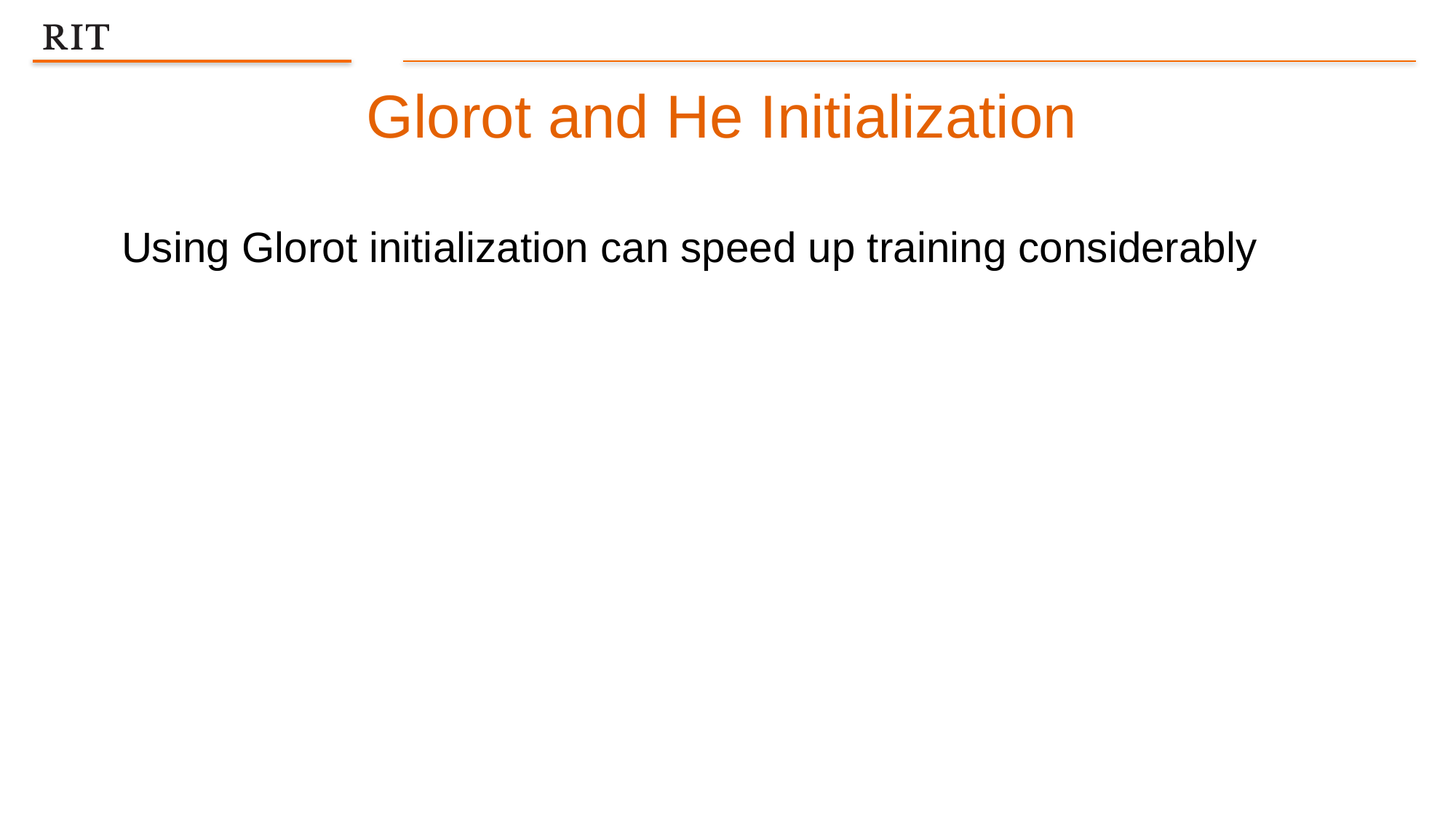

Glorot and He Initialization
Using Glorot initialization can speed up training considerably